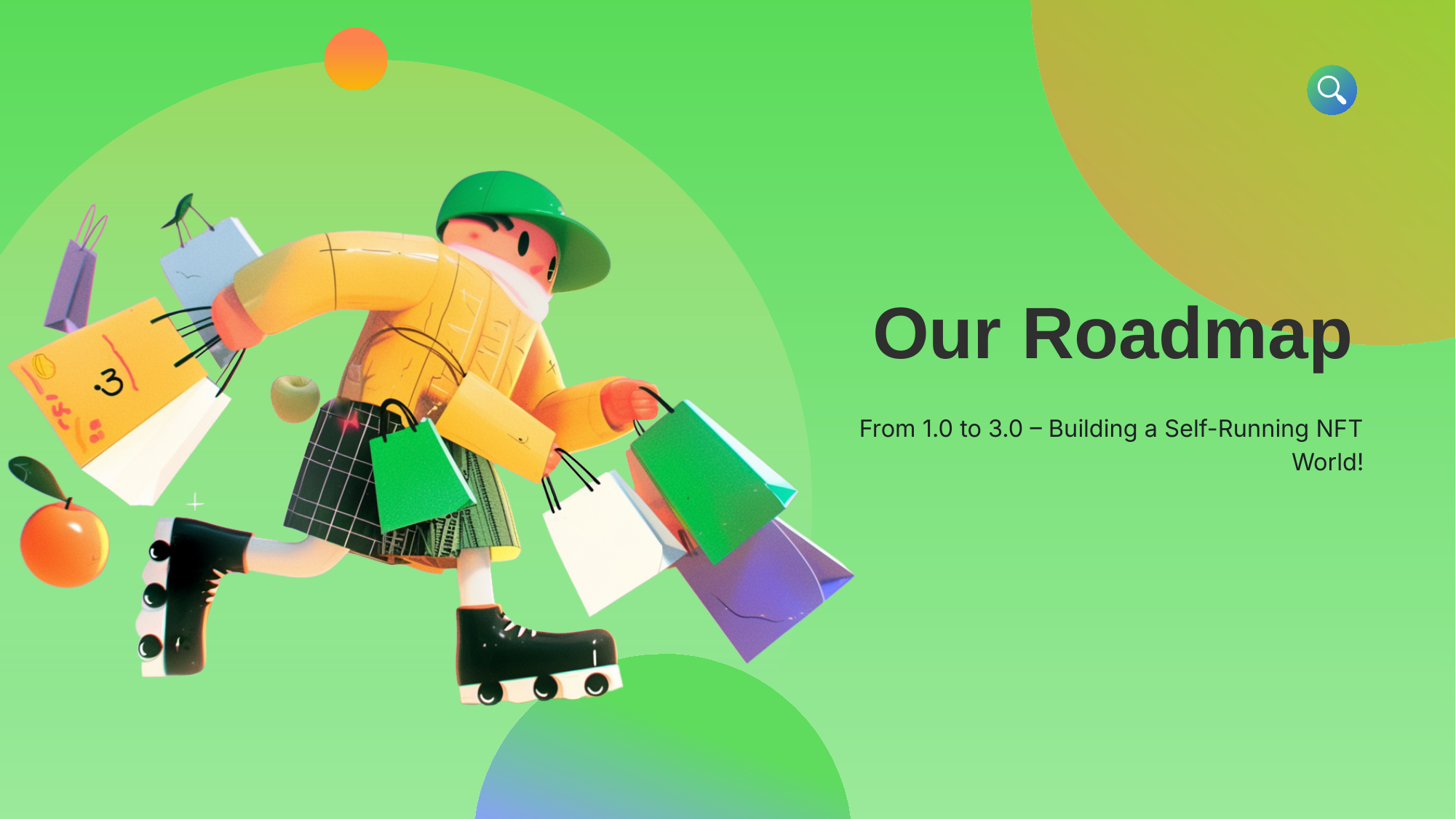

# Our Roadmap
From 1.0 to 3.0 – Building a Self-Running NFT World!